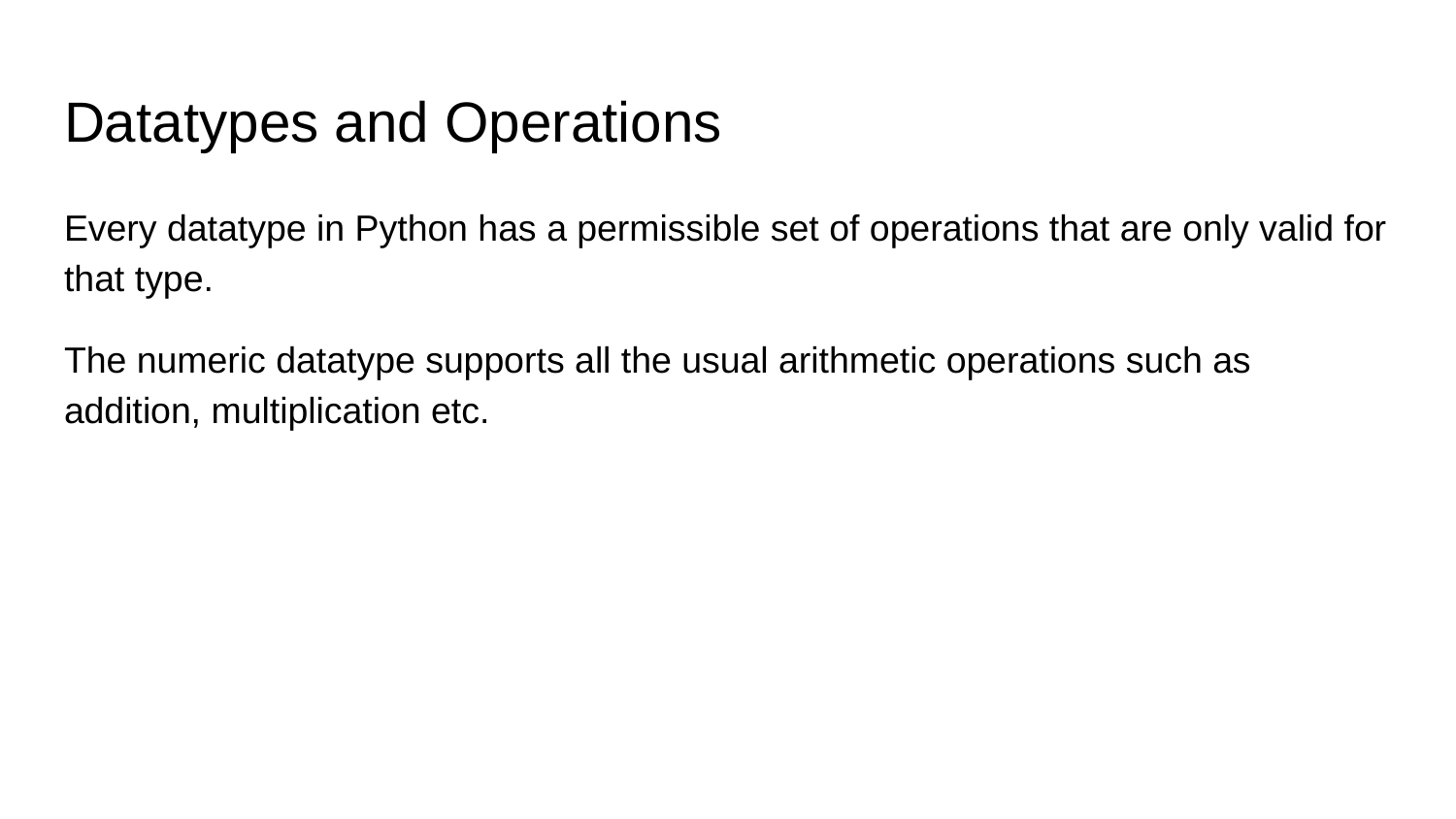

# Datatypes and Operations
Every datatype in Python has a permissible set of operations that are only valid for that type.
The numeric datatype supports all the usual arithmetic operations such as addition, multiplication etc.